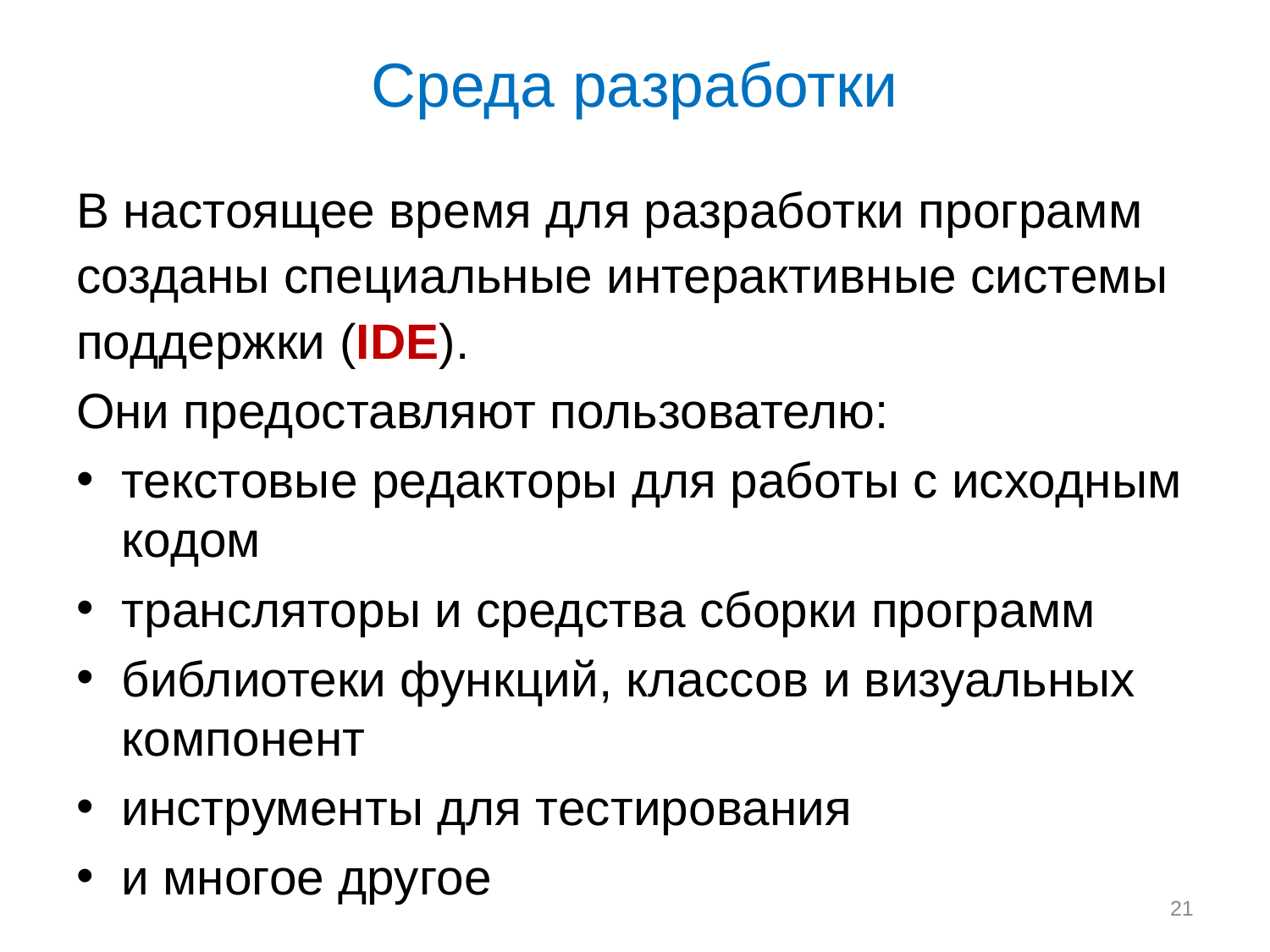

# Среда разработки
В настоящее время для разработки программ созданы специальные интерактивные системы поддержки (IDE).
Они предоставляют пользователю:
текстовые редакторы для работы с исходным кодом
трансляторы и средства сборки программ
библиотеки функций, классов и визуальных компонент
инструменты для тестирования
и многое другое
21